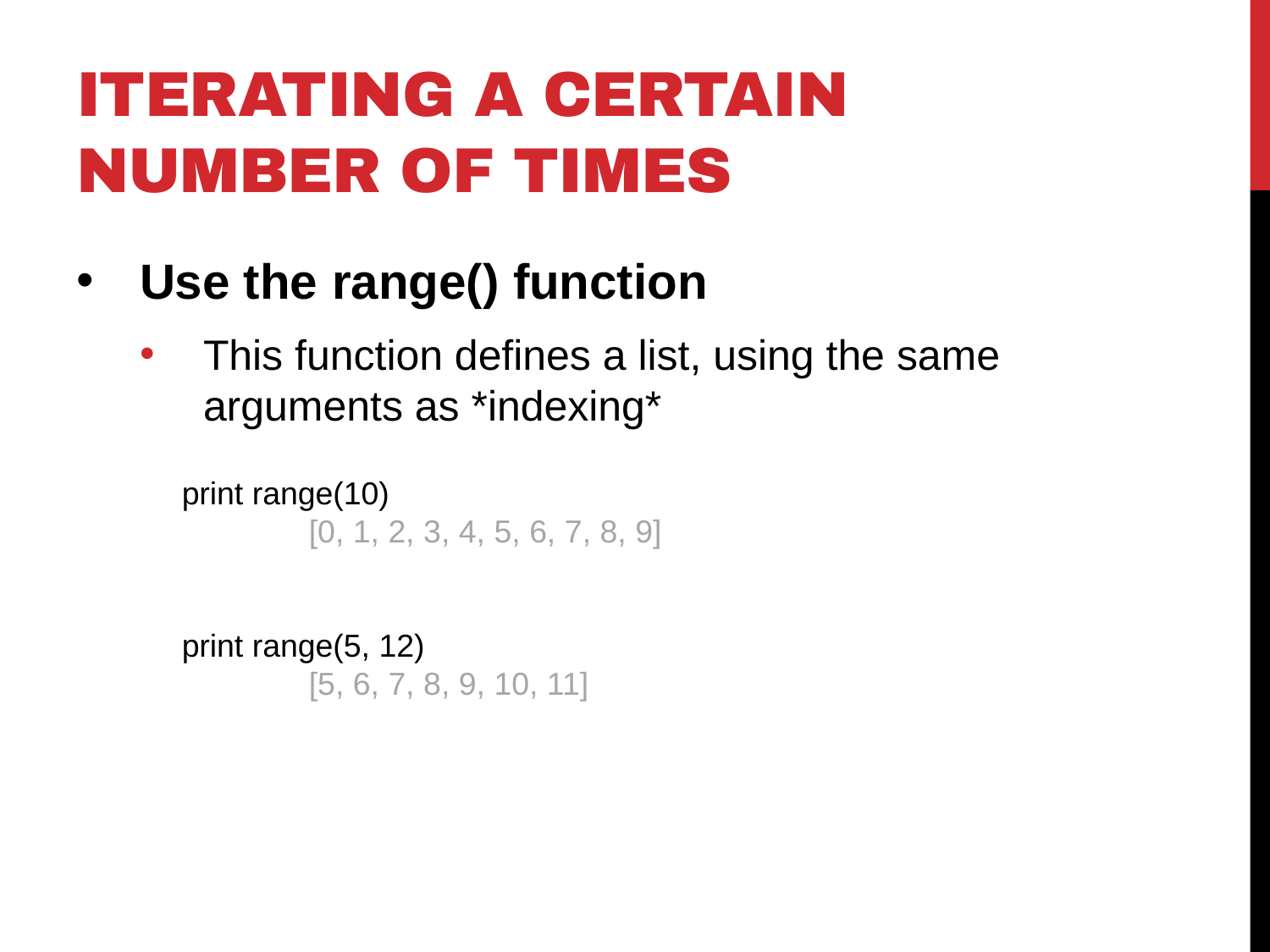

# iterating a certain number of times
Use the range() function
This function defines a list, using the same arguments as *indexing*

print range(10)
	[0, 1, 2, 3, 4, 5, 6, 7, 8, 9]

print range(5, 12)
	[5, 6, 7, 8, 9, 10, 11]